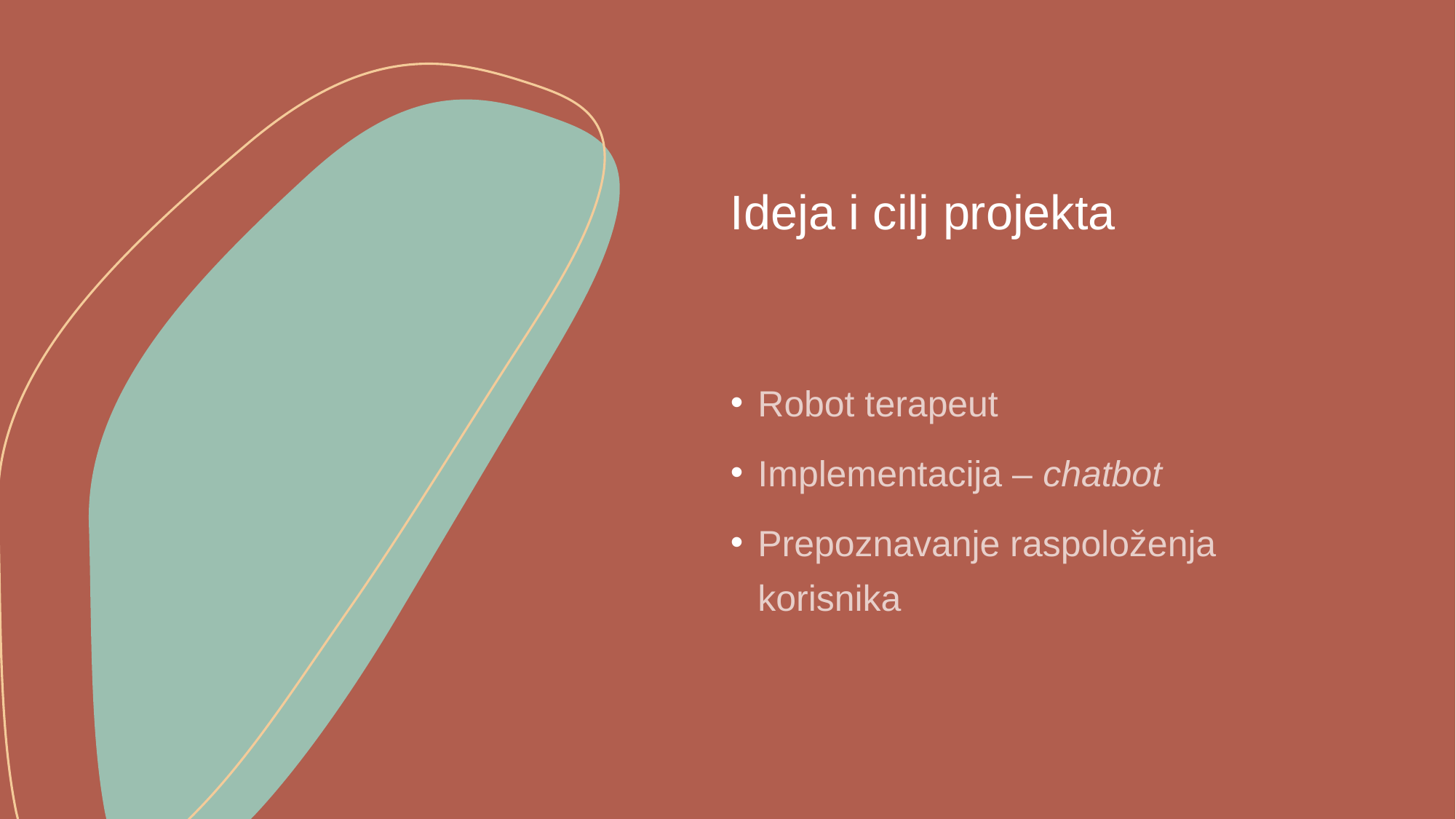

# Ideja i cilj projekta
Robot terapeut
Implementacija – chatbot
Prepoznavanje raspoloženja korisnika